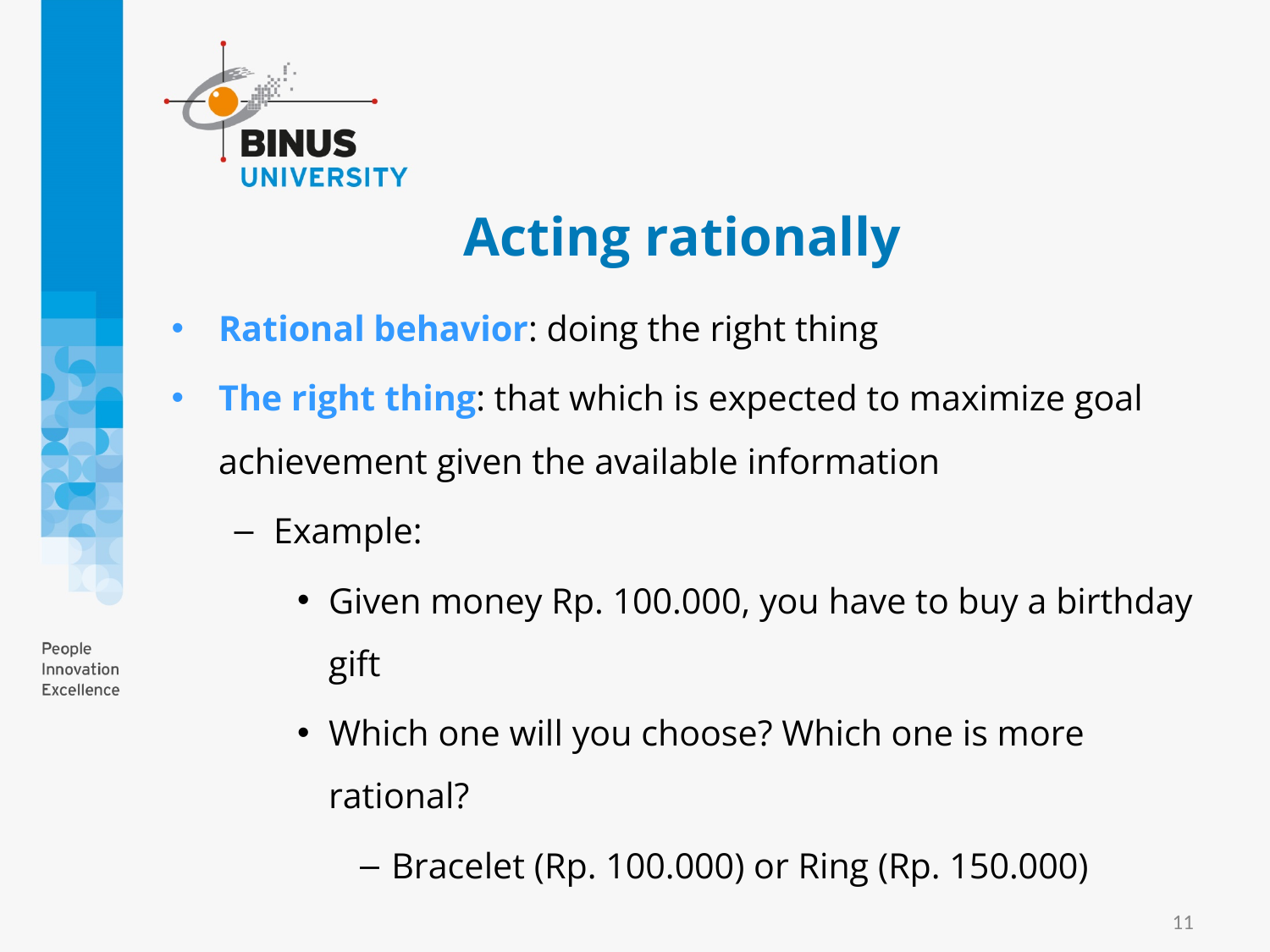

# Acting rationally
Rational behavior: doing the right thing
The right thing: that which is expected to maximize goal achievement given the available information
Example:
Given money Rp. 100.000, you have to buy a birthday gift
Which one will you choose? Which one is more rational?
Bracelet (Rp. 100.000) or Ring (Rp. 150.000)

11